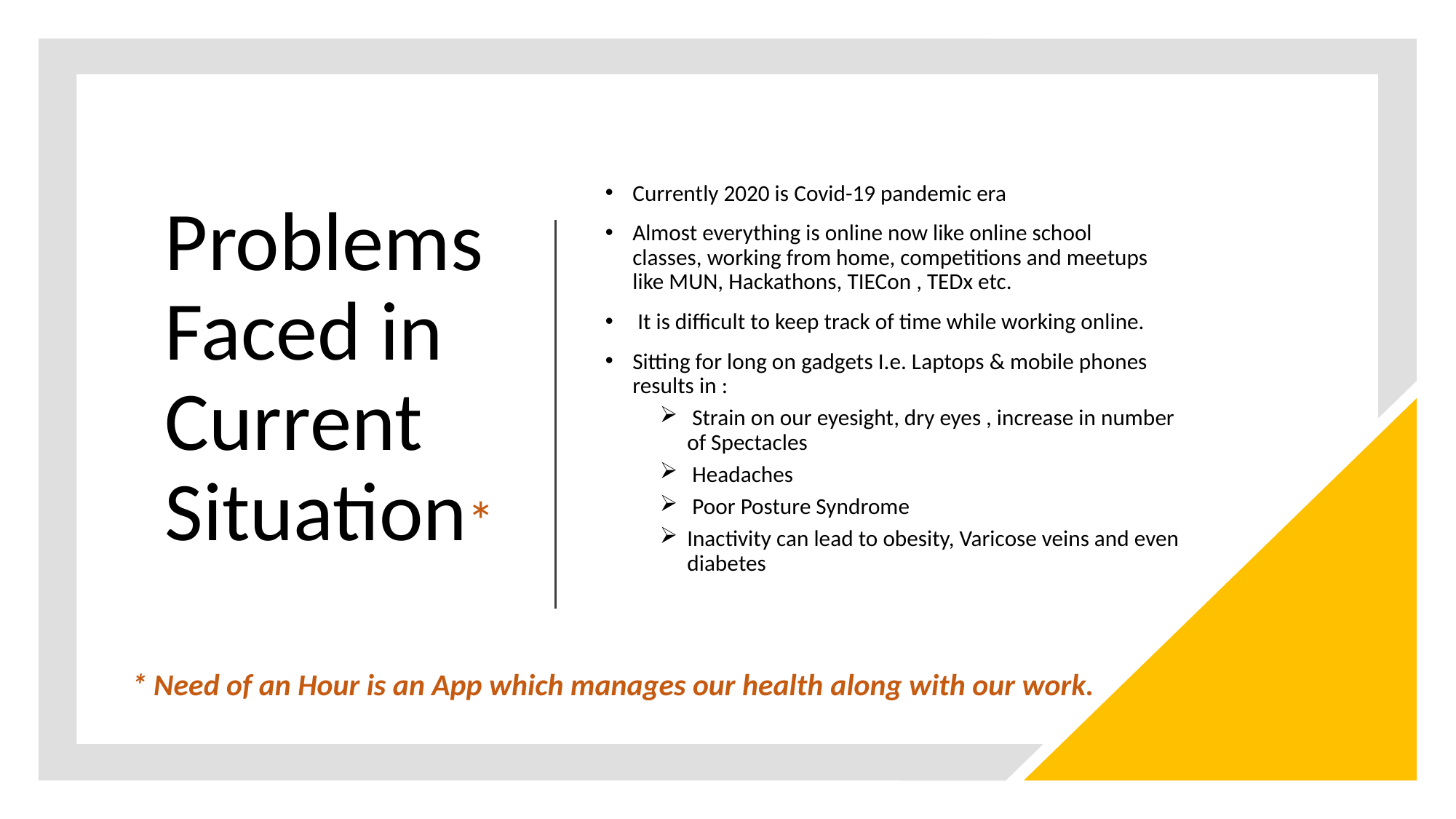

# Problems Faced in Current Situation*
Currently 2020 is Covid-19 pandemic era
Almost everything is online now like online school classes, working from home, competitions and meetups like MUN, Hackathons, TIECon , TEDx etc.
 It is difficult to keep track of time while working online.
Sitting for long on gadgets I.e. Laptops & mobile phones results in :
 Strain on our eyesight, dry eyes , increase in number of Spectacles
 Headaches
 Poor Posture Syndrome
Inactivity can lead to obesity, Varicose veins and even diabetes

* Need of an Hour is an App which manages our health along with our work.